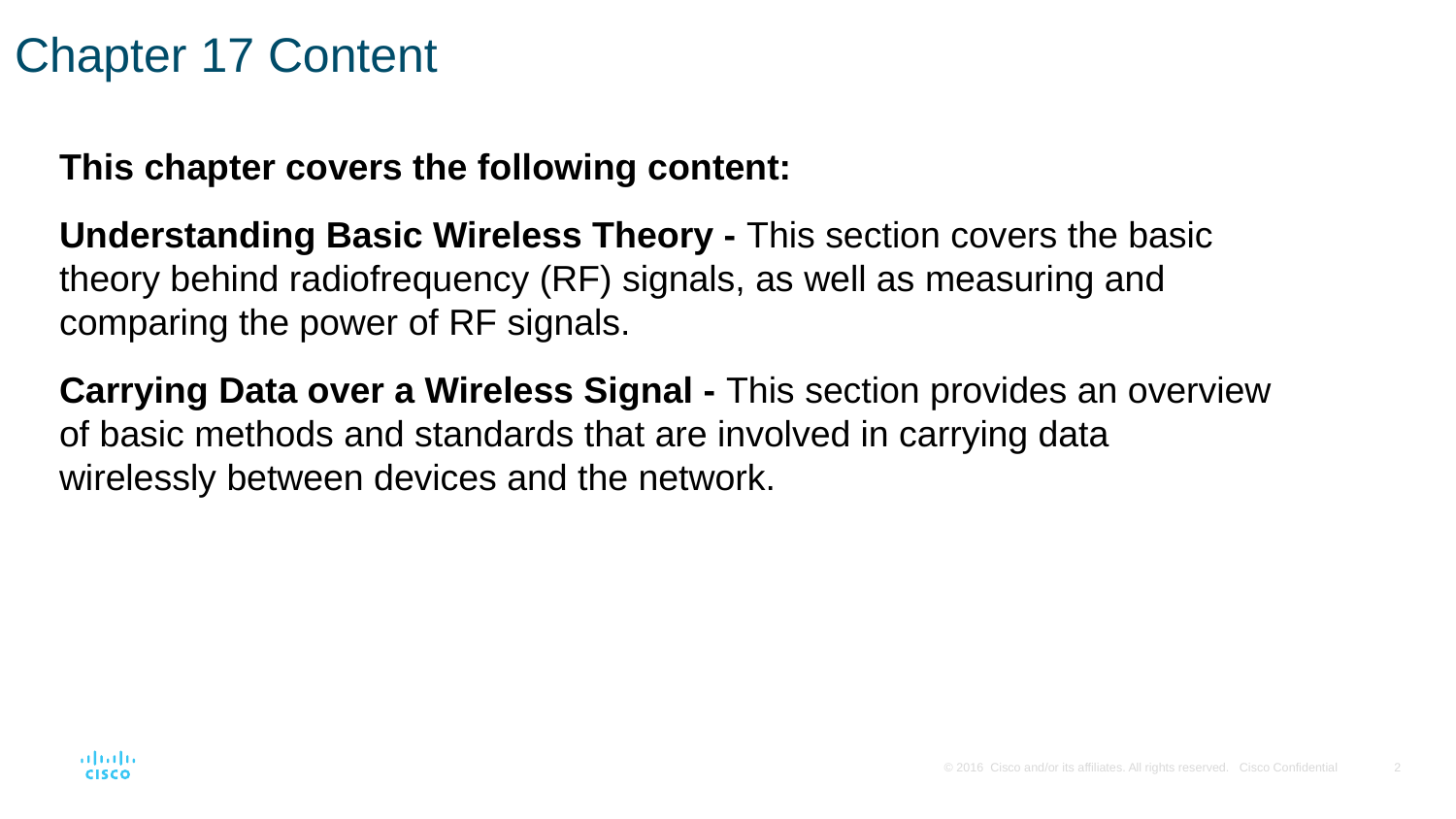

# Chapter 17 Content
This chapter covers the following content:
Understanding Basic Wireless Theory - This section covers the basic theory behind radiofrequency (RF) signals, as well as measuring and comparing the power of RF signals.
Carrying Data over a Wireless Signal - This section provides an overview of basic methods and standards that are involved in carrying data wirelessly between devices and the network.